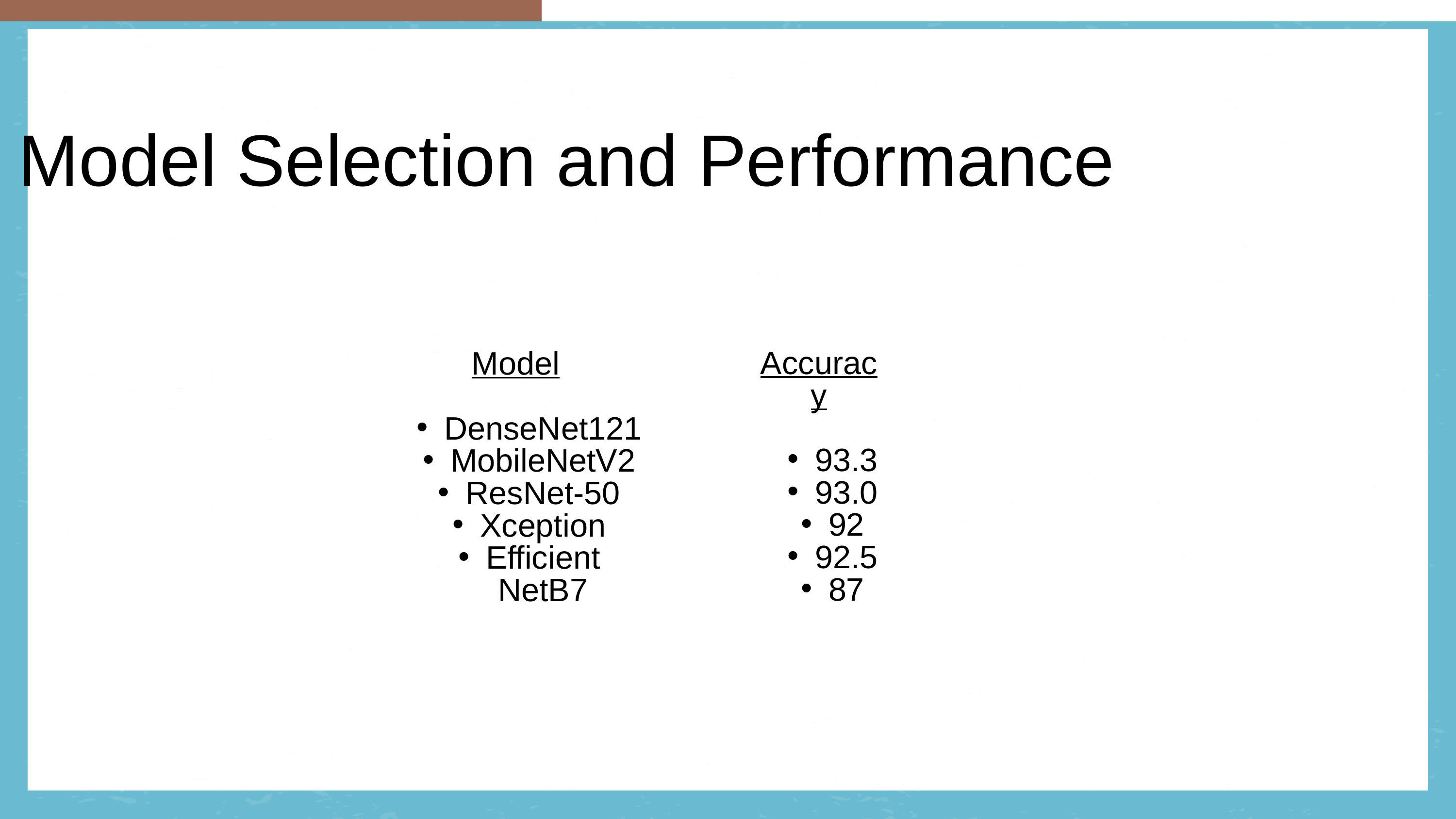

Model Selection and Performance
Accuracy

93.3
93.0
92
92.5
87
Model

DenseNet121
MobileNetV2
ResNet-50
Xception
Efficient NetB7